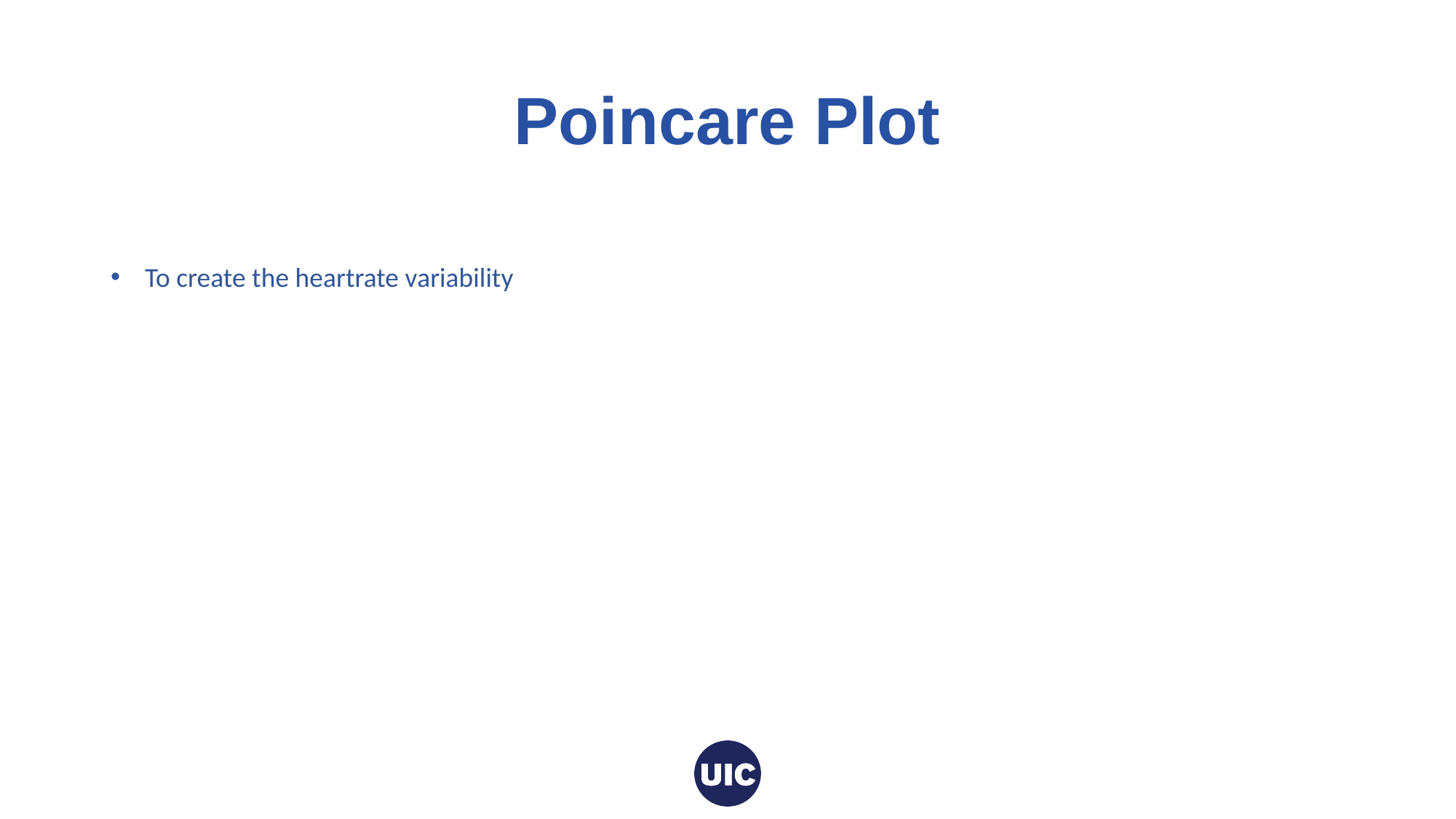

# Poincare Plot
To create the heartrate variability